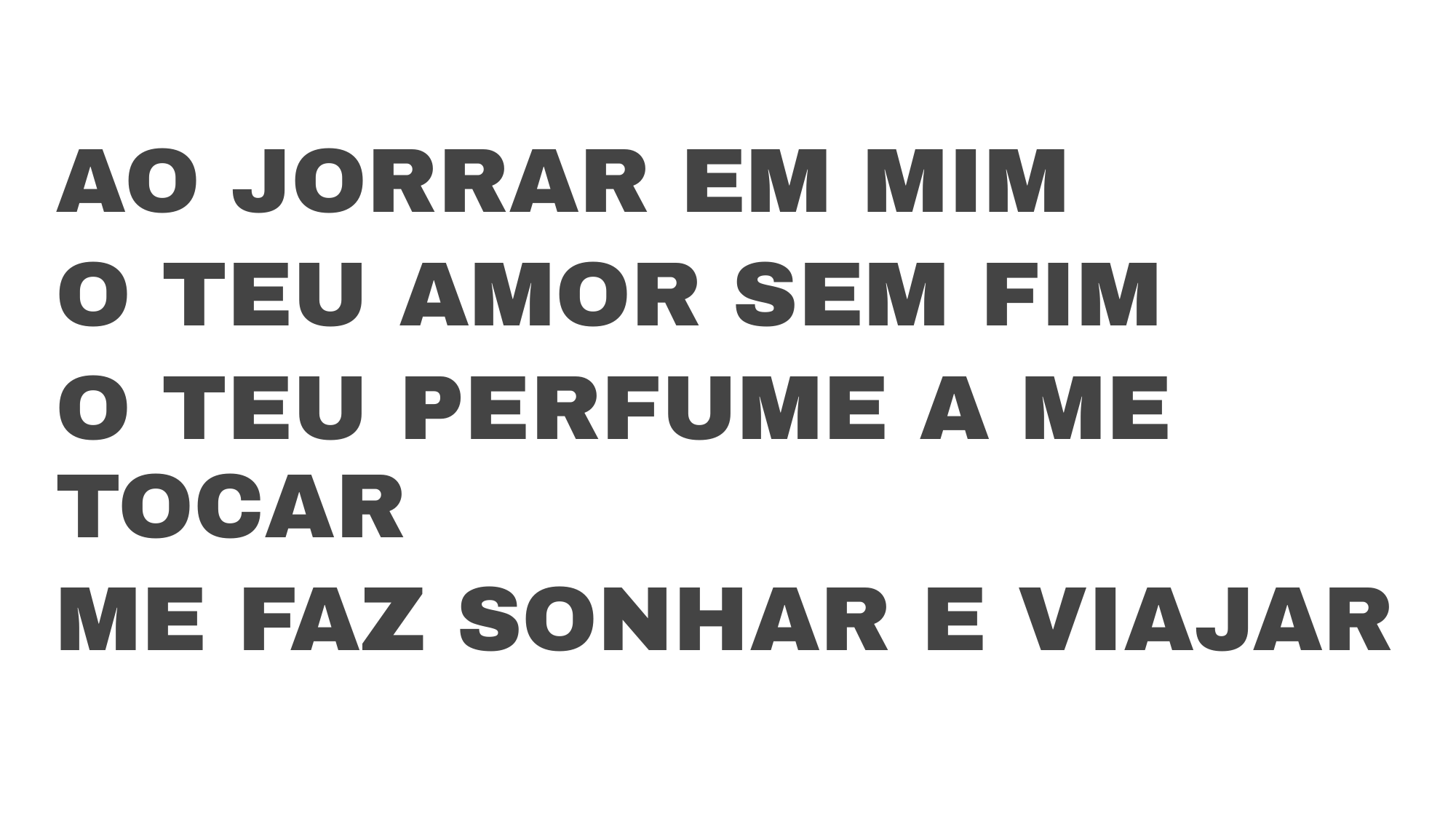

AO JORRAR EM MIM
O TEU AMOR SEM FIM
O TEU PERFUME A ME TOCAR
ME FAZ SONHAR E VIAJAR